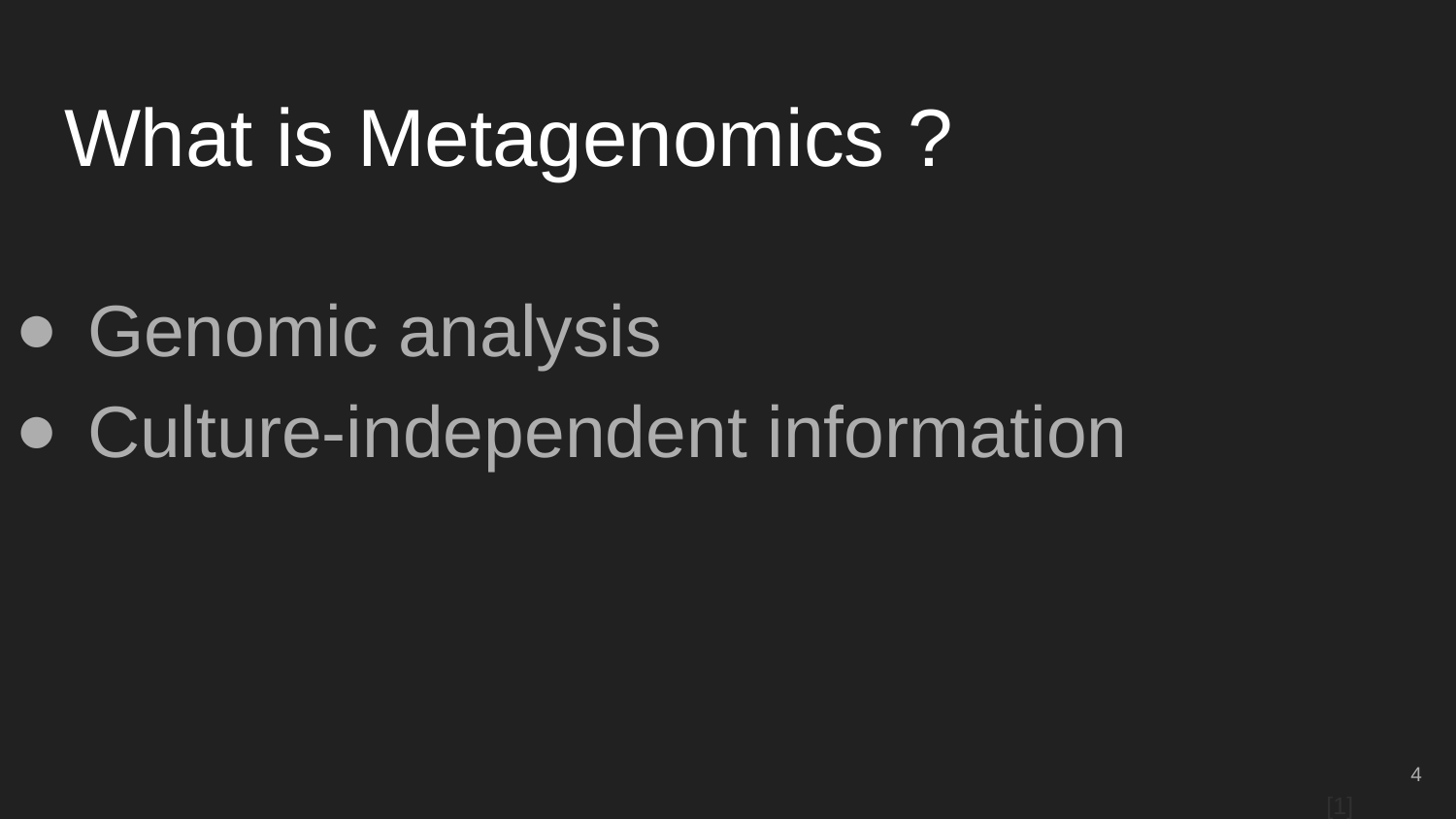

# What is Metagenomics ?
Genomic analysis
Culture-independent information
4
[1]